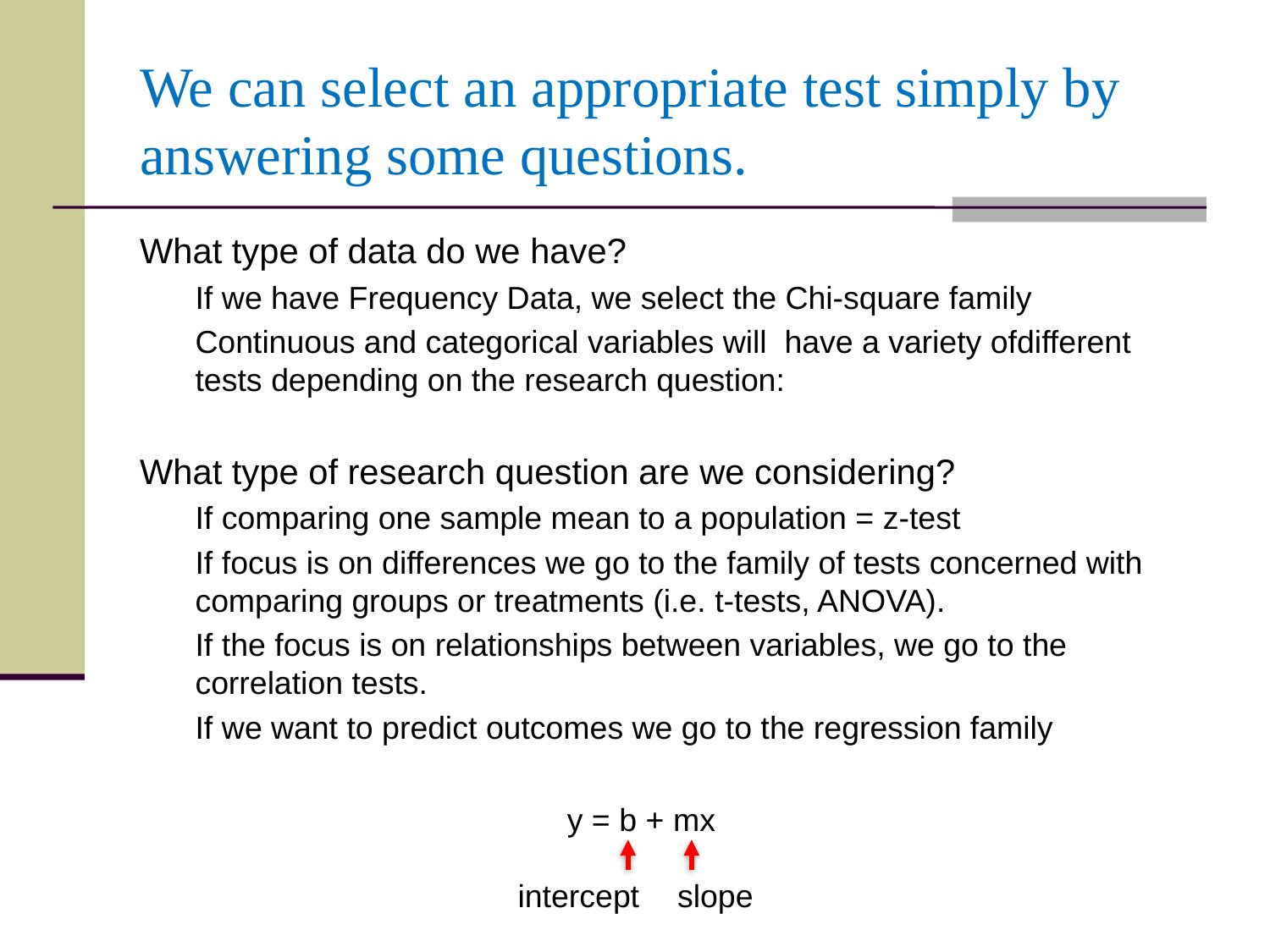

# We can select an appropriate test simply by answering some questions.
What type of data do we have?
If we have Frequency Data, we select the Chi-square family
Continuous and categorical variables will  have a variety ofdifferent tests depending on the research question:

What type of research question are we considering?
If comparing one sample mean to a population = z-test
If focus is on differences we go to the family of tests concerned with comparing groups or treatments (i.e. t-tests, ANOVA).
If the focus is on relationships between variables, we go to the correlation tests.
If we want to predict outcomes we go to the regression family
y = b + mx
intercept
slope